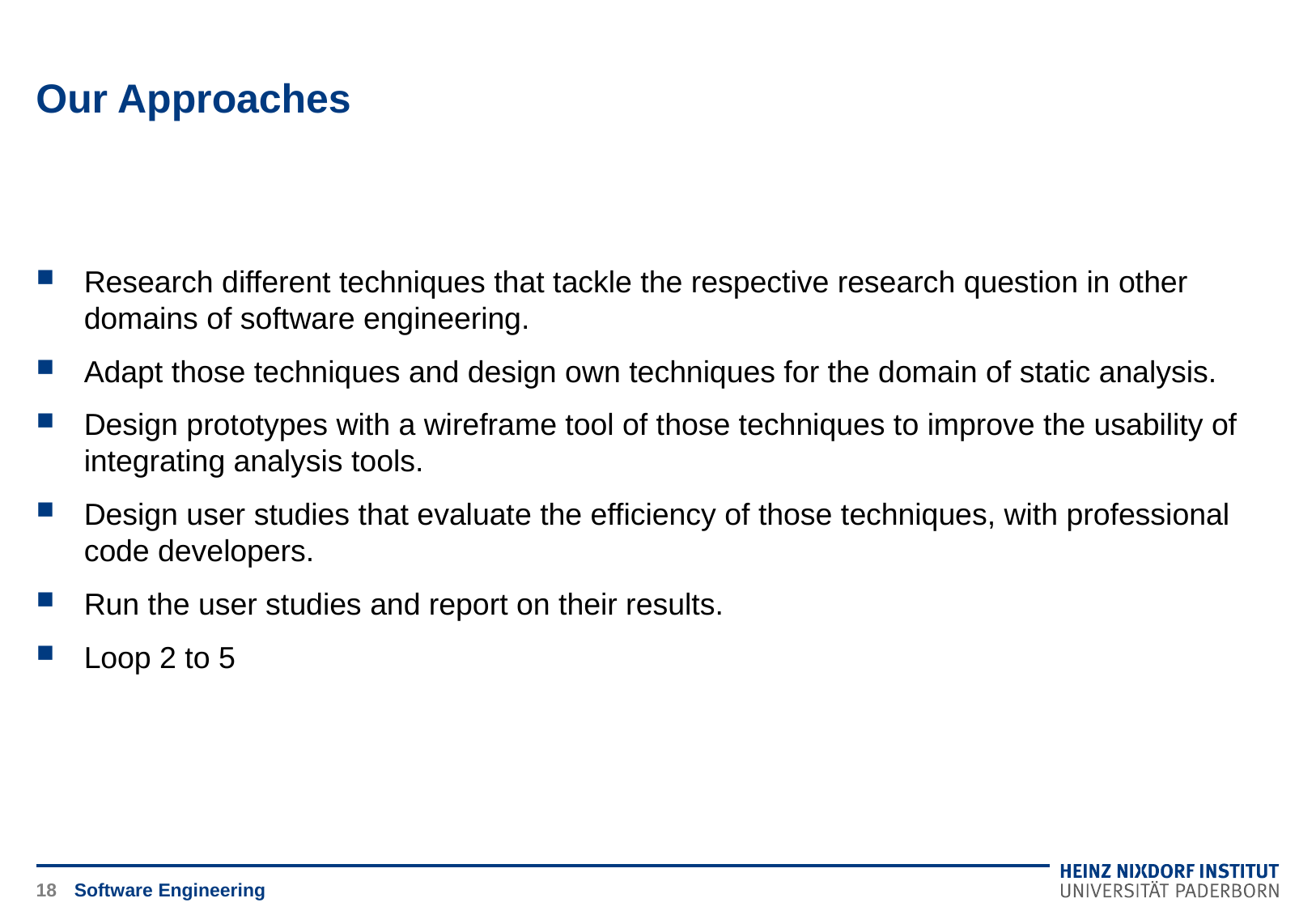

# Our Approaches

Research different techniques that tackle the respective research question in other domains of software engineering.
Adapt those techniques and design own techniques for the domain of static analysis.
Design prototypes with a wireframe tool of those techniques to improve the usability of integrating analysis tools.
Design user studies that evaluate the efficiency of those techniques, with professional code developers.
Run the user studies and report on their results.
Loop 2 to 5
18
Software Engineering